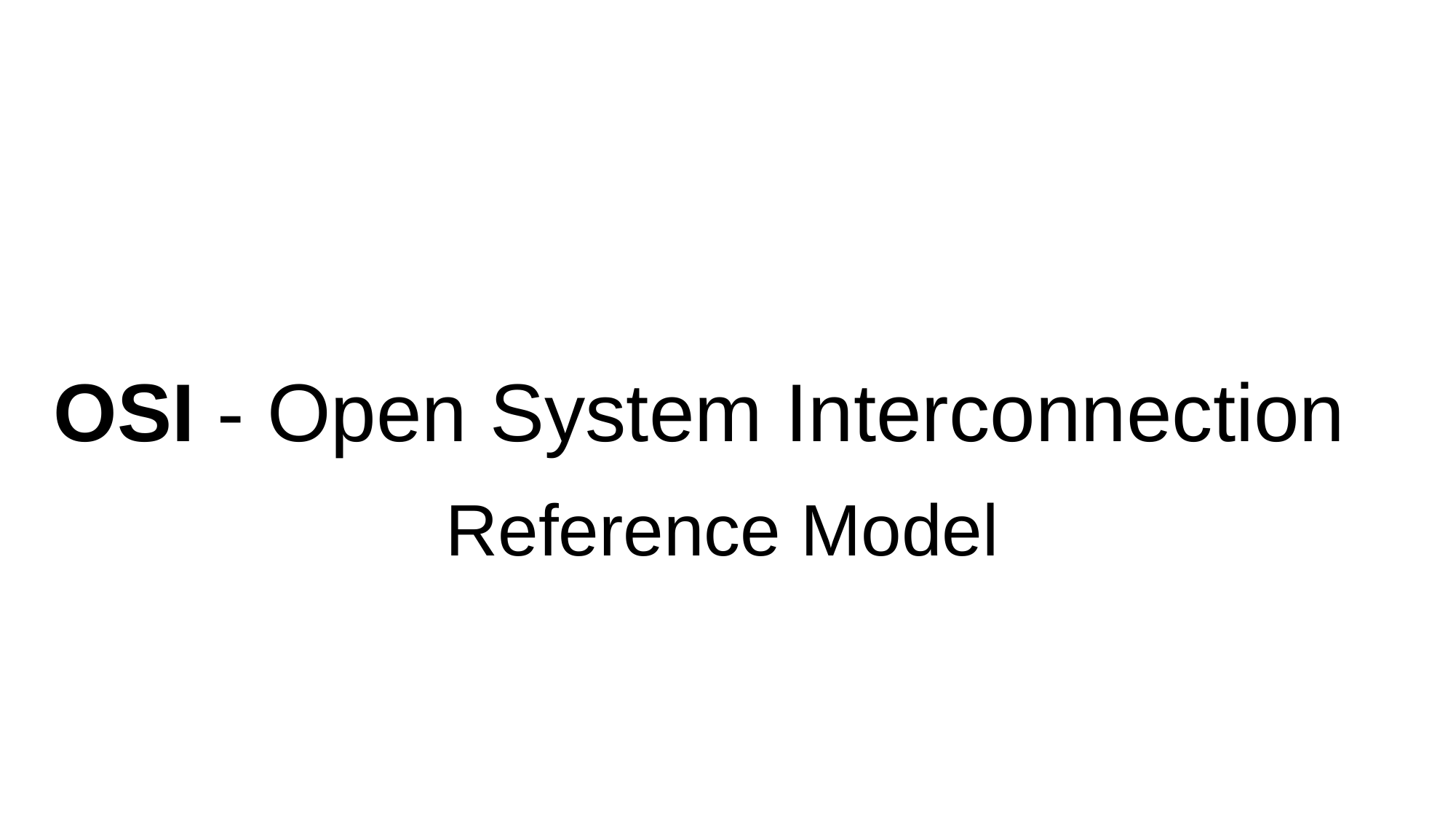

OSI - Open System Interconnection
Reference Model